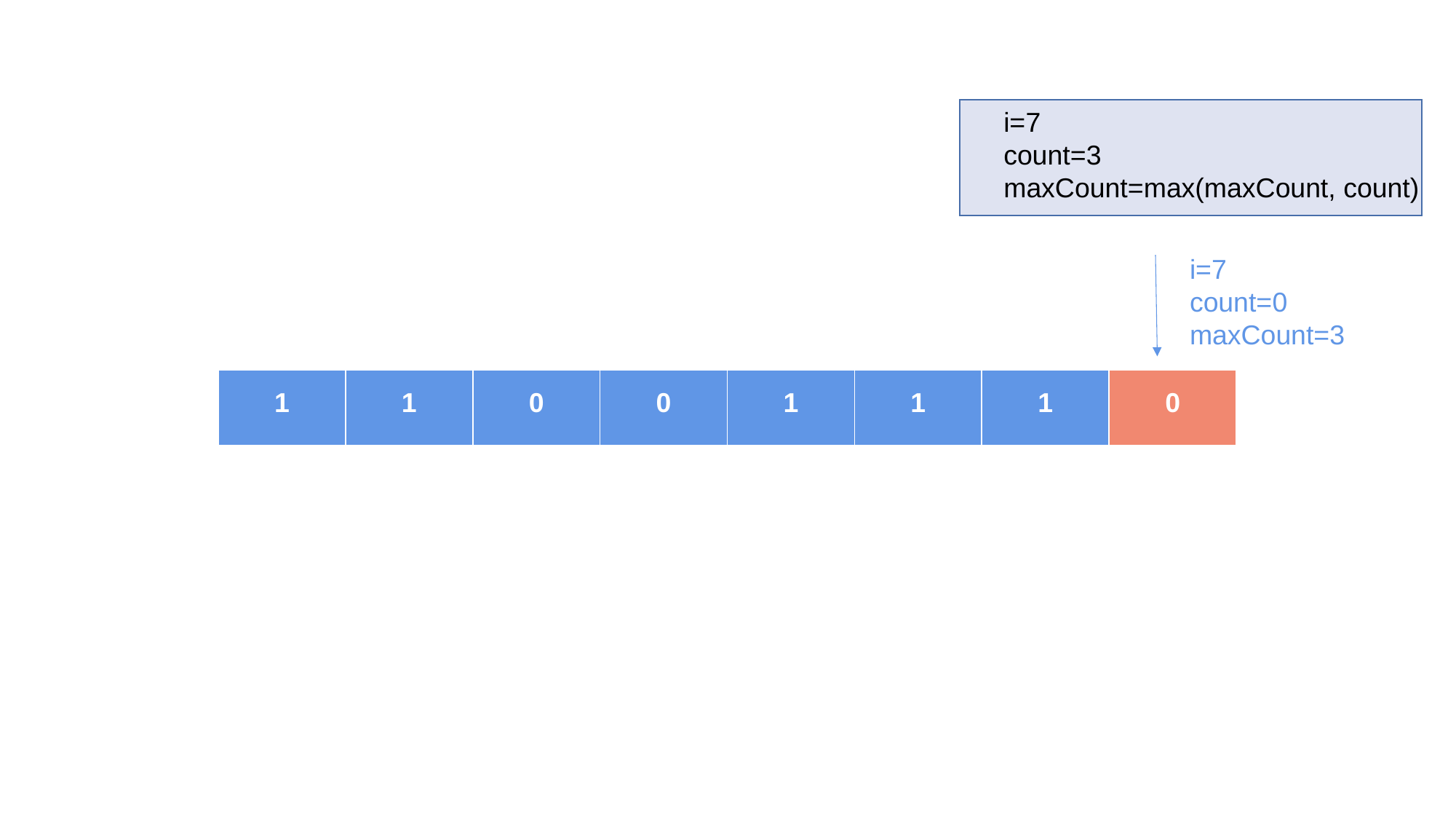

i=7
count=3
maxCount=max(maxCount, count)
i=7
count=0
maxCount=3
| 1 | 1 | 0 | 0 | 1 | 1 | 1 | 0 |
| --- | --- | --- | --- | --- | --- | --- | --- |